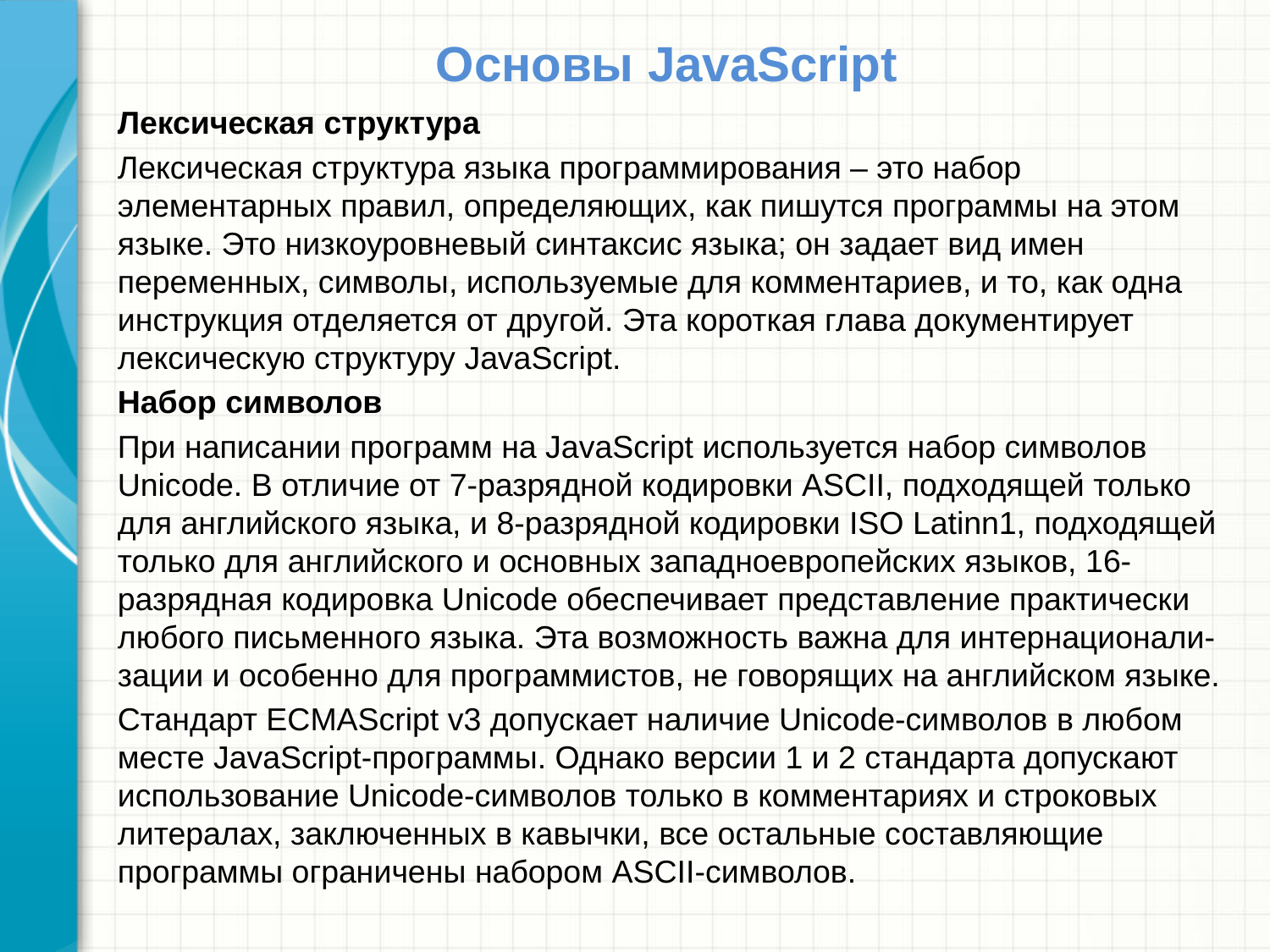

# Основы JavaScript
Лексическая структура
Лексическая структура языка программирования – это набор элементарных правил, определяющих, как пишутся программы на этом языке. Это низкоуровневый синтаксис языка; он задает вид имен переменных, символы, используемые для комментариев, и то, как одна инструкция отделяется от другой. Эта короткая глава документирует лексическую структуру JavaScript.
Набор символов
При написании программ на JavaScript используется набор символов Unicode. В отличие от 7-разрядной кодировки ASCII, подходящей только для английского языка, и 8-разрядной кодировки ISO Latinn1, подходящей только для английского и основных западноевропейских языков, 16-разрядная кодировка Unicode обеспечивает представление практически любого письменного языка. Эта возможность важна для интернационали-зации и особенно для программистов, не говорящих на английском языке.
Стандарт ECMAScript v3 допускает наличие Unicode-символов в любом месте JavaScript-программы. Однако версии 1 и 2 стандарта допускают использование Unicode-символов только в комментариях и строковых литералах, заключенных в кавычки, все остальные составляющие программы ограничены набором ASCII-символов.